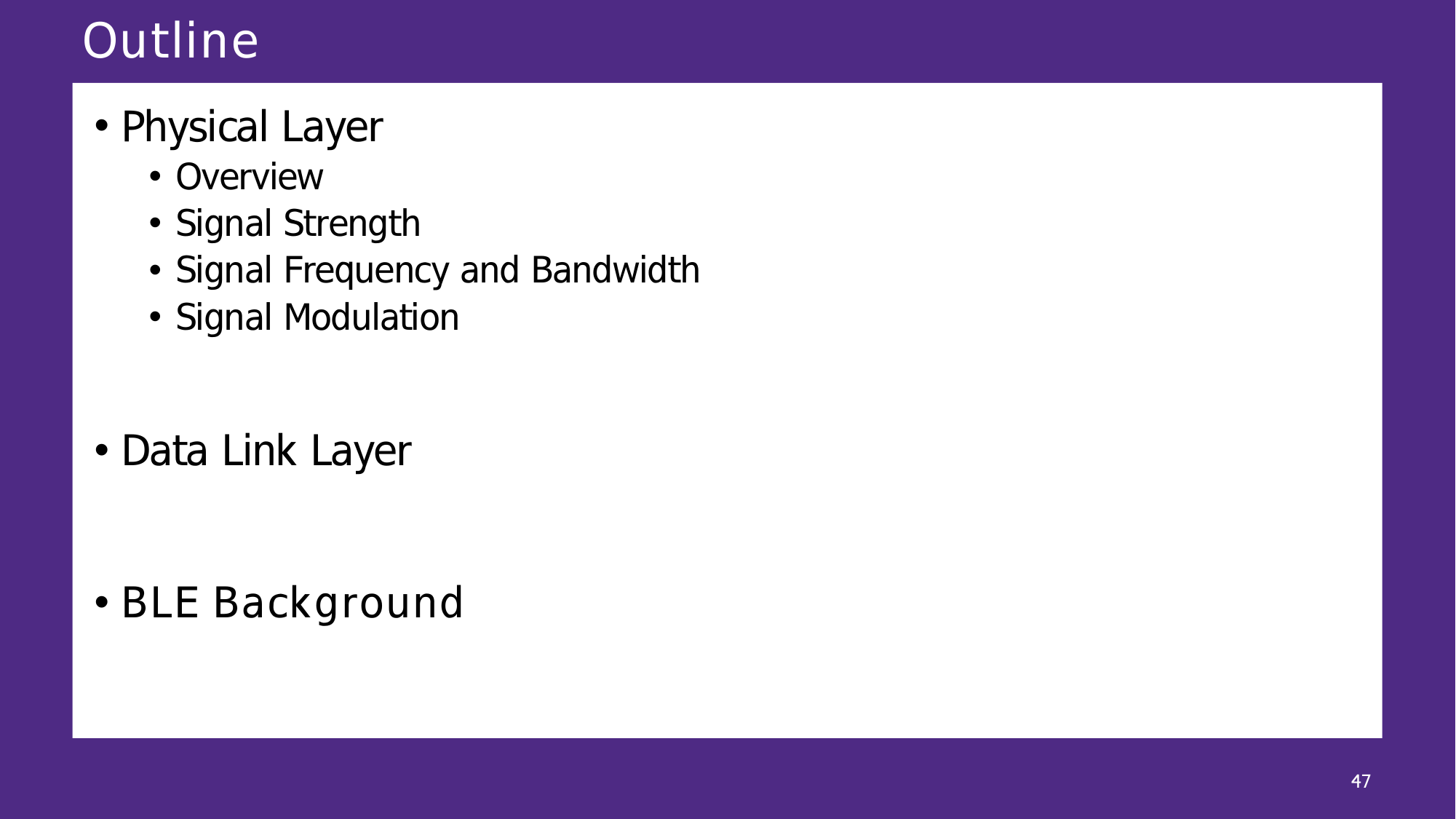

# Outline
Physical Layer
Overview
Signal Strength
Signal Frequency and Bandwidth
Signal Modulation

Data Link Layer

BLE Background
47